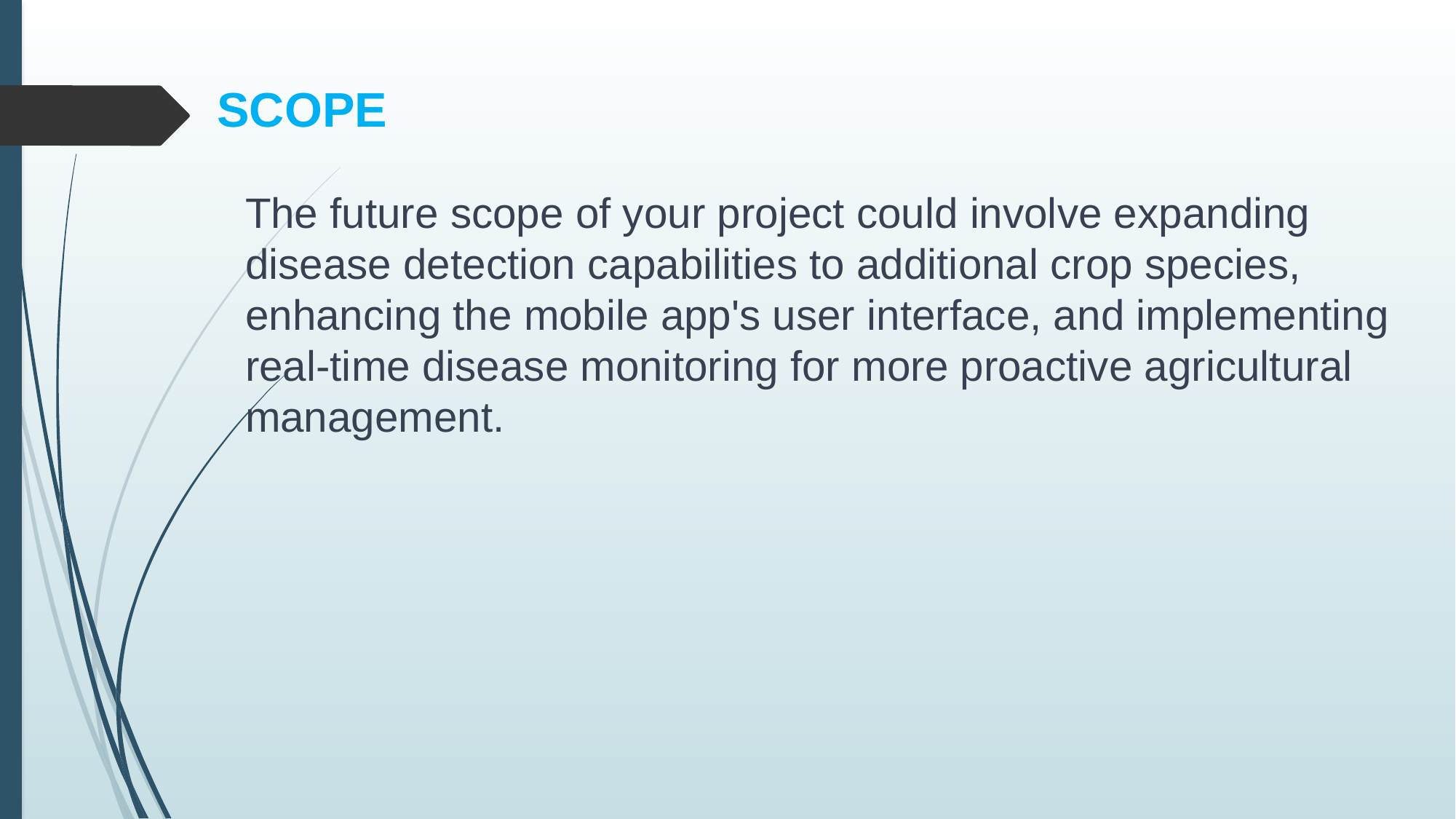

SCOPE
The future scope of your project could involve expanding disease detection capabilities to additional crop species, enhancing the mobile app's user interface, and implementing real-time disease monitoring for more proactive agricultural management.